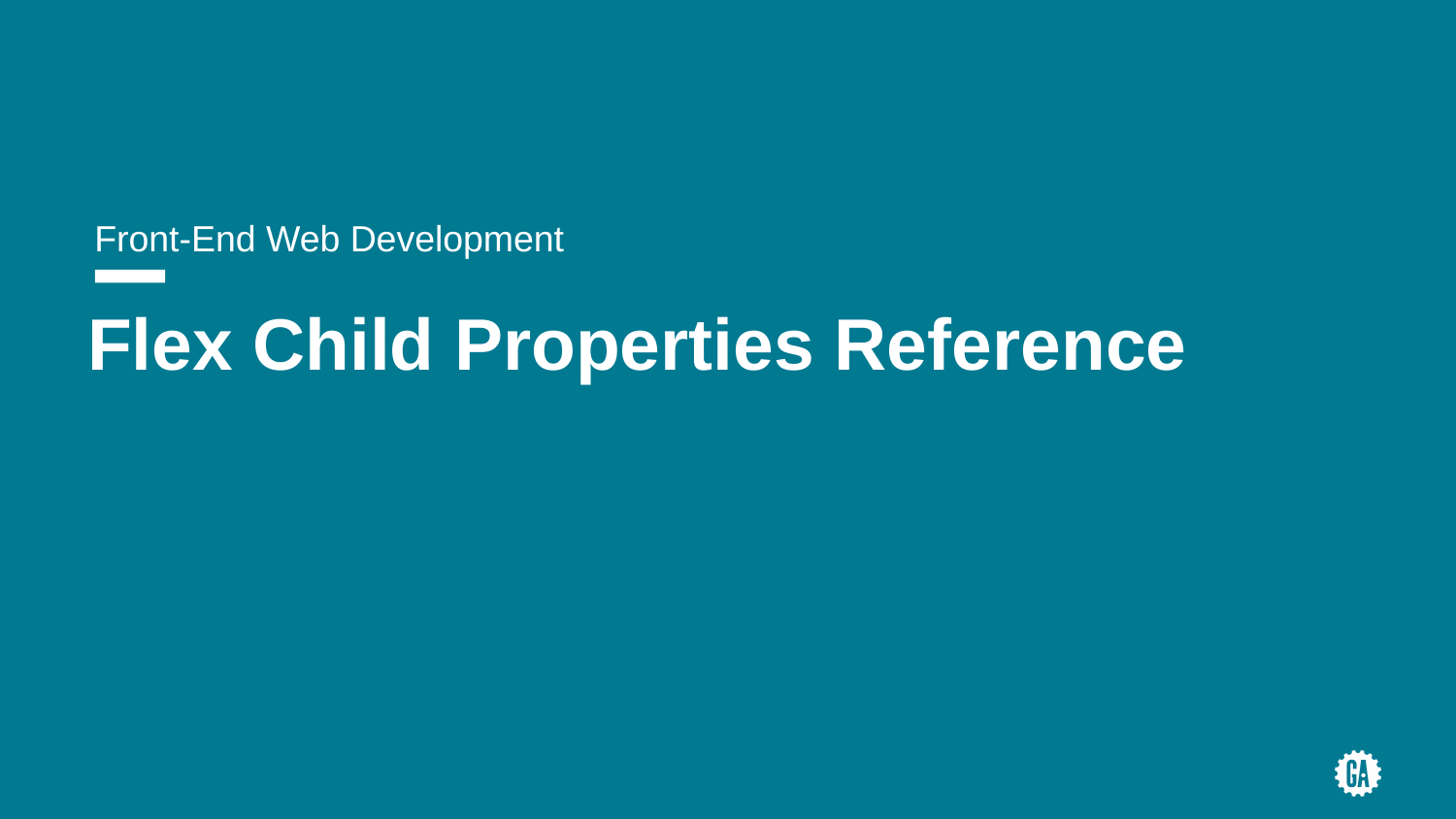

Front-End Web Development
# Flex Child Properties Reference